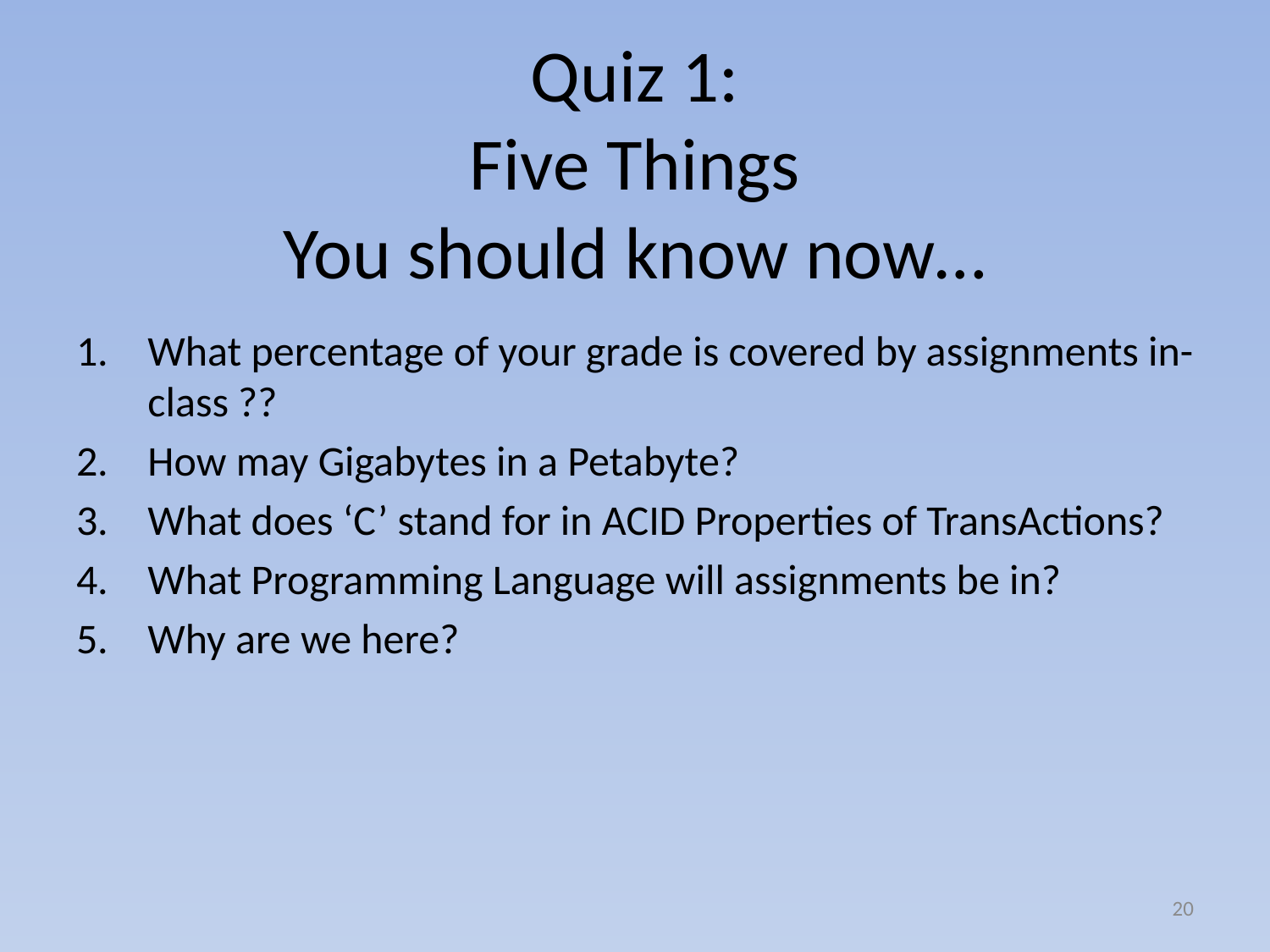

# Quiz 1: Five Things You should know now…
What percentage of your grade is covered by assignments in-class ??
How may Gigabytes in a Petabyte?
What does ‘C’ stand for in ACID Properties of TransActions?
What Programming Language will assignments be in?
Why are we here?

20